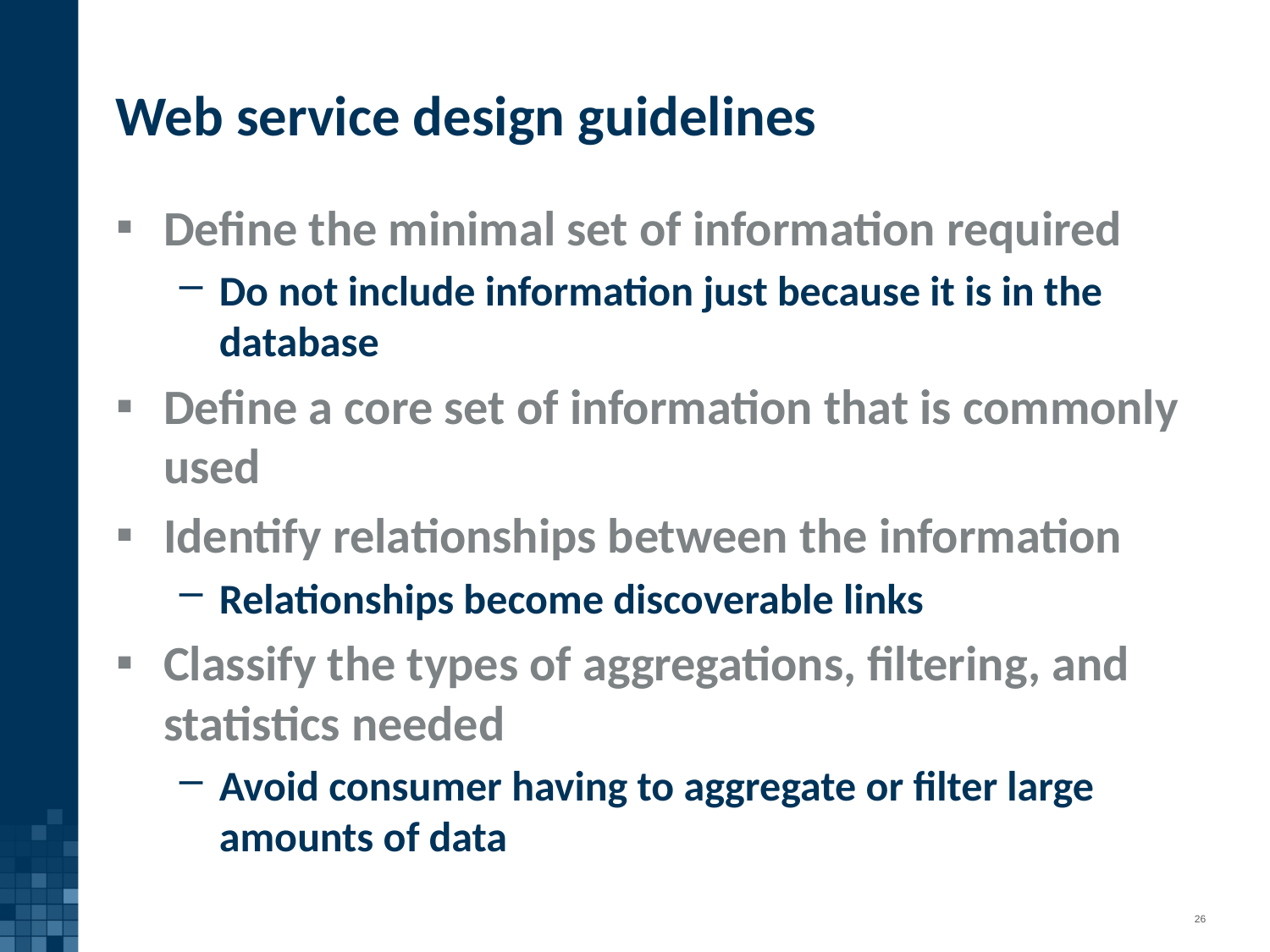

# Web service design guidelines
Define the minimal set of information required
Do not include information just because it is in the database
Define a core set of information that is commonly used
Identify relationships between the information
Relationships become discoverable links
Classify the types of aggregations, filtering, and statistics needed
Avoid consumer having to aggregate or filter large amounts of data

26